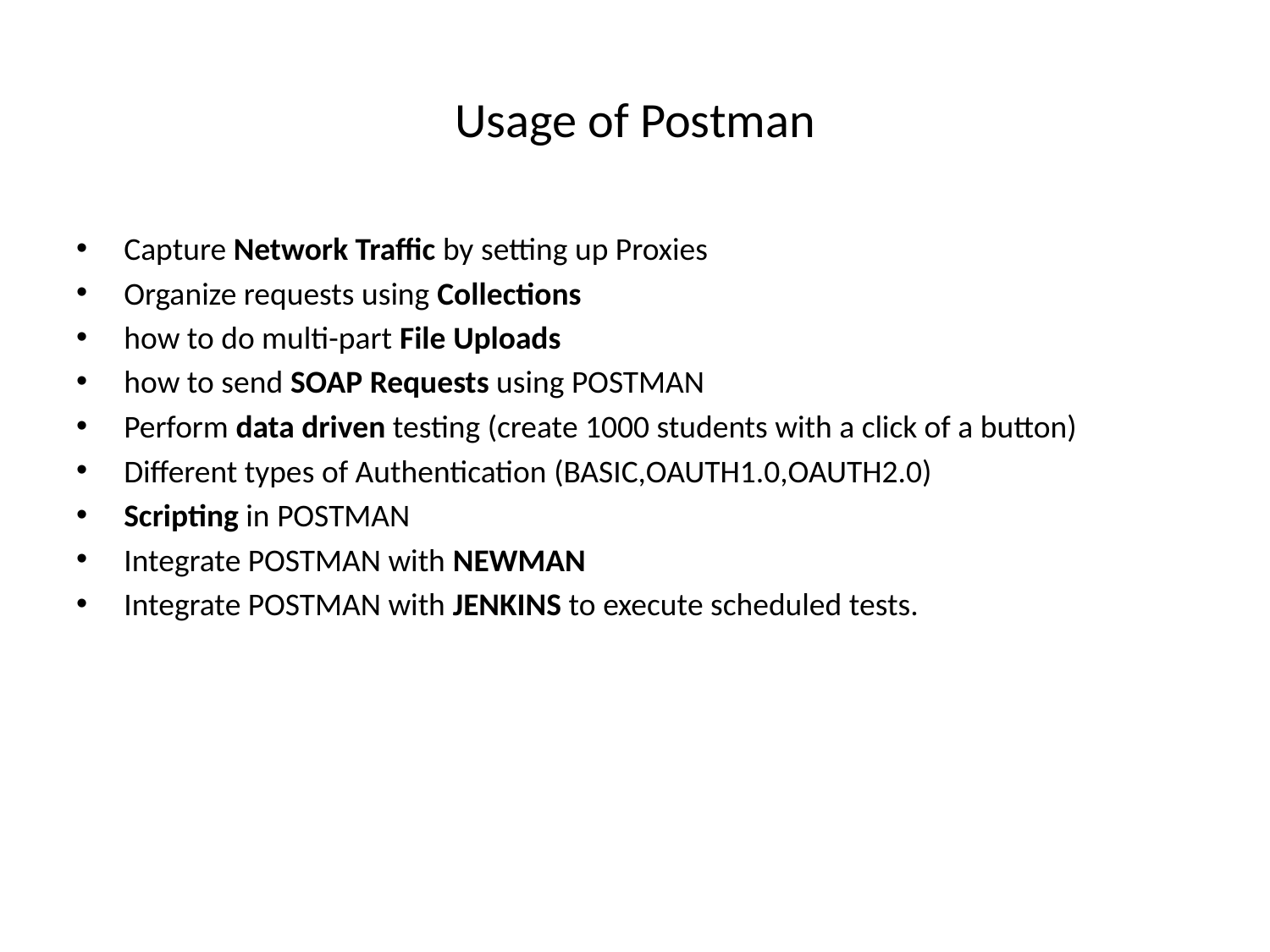

# Usage of Postman
Capture Network Traffic by setting up Proxies
Organize requests using Collections
how to do multi-part File Uploads
how to send SOAP Requests using POSTMAN
Perform data driven testing (create 1000 students with a click of a button)
Different types of Authentication (BASIC,OAUTH1.0,OAUTH2.0)
Scripting in POSTMAN
Integrate POSTMAN with NEWMAN
Integrate POSTMAN with JENKINS to execute scheduled tests.